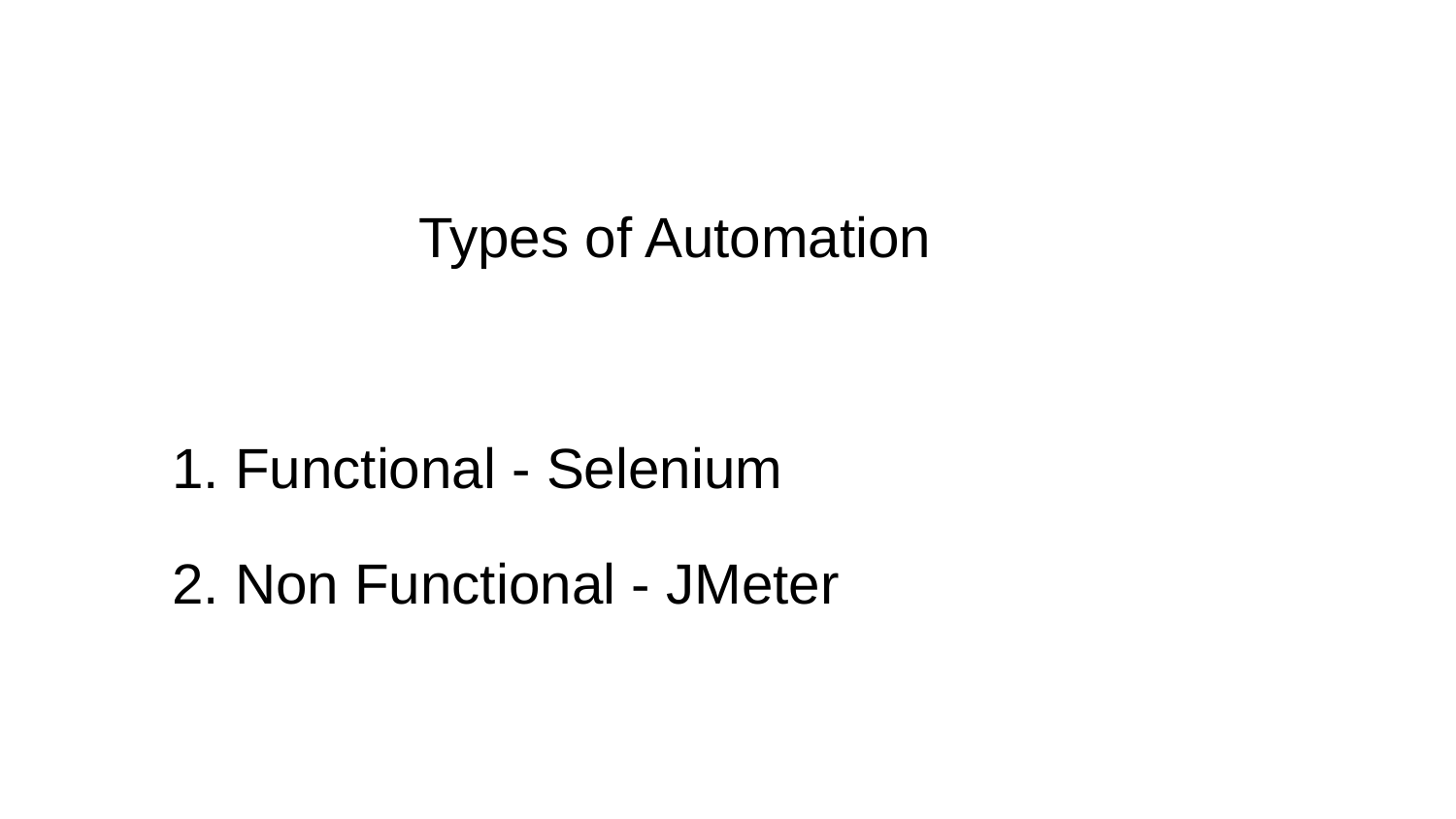

Types of Automation

1. Functional - Selenium
2. Non Functional - JMeter